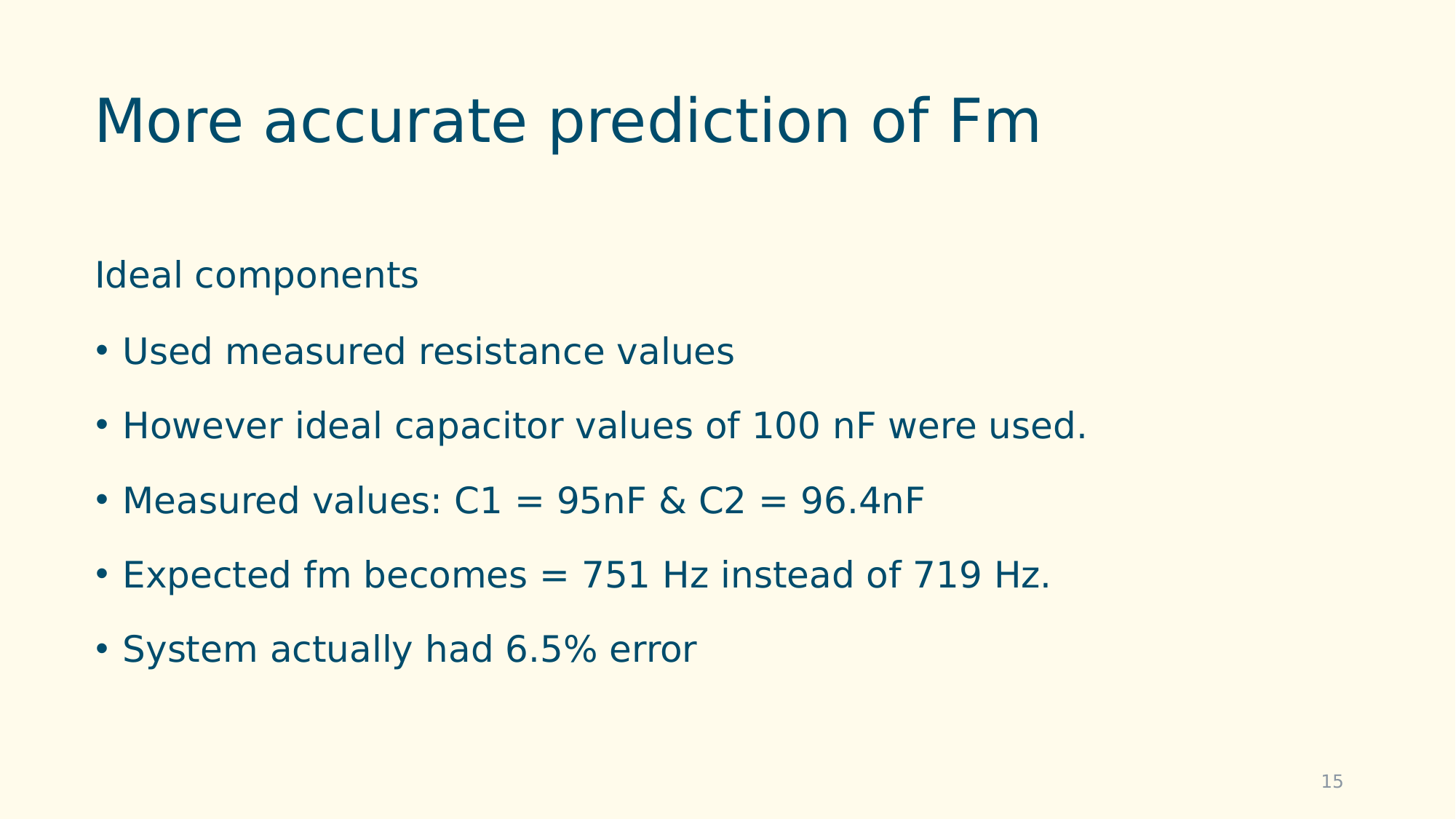

# More accurate prediction of Fm
Ideal components

Used measured resistance values
However ideal capacitor values of 100 nF were used.
Measured values: C1 = 95nF & C2 = 96.4nF
Expected fm becomes = 751 Hz instead of 719 Hz.
System actually had 6.5% error
15